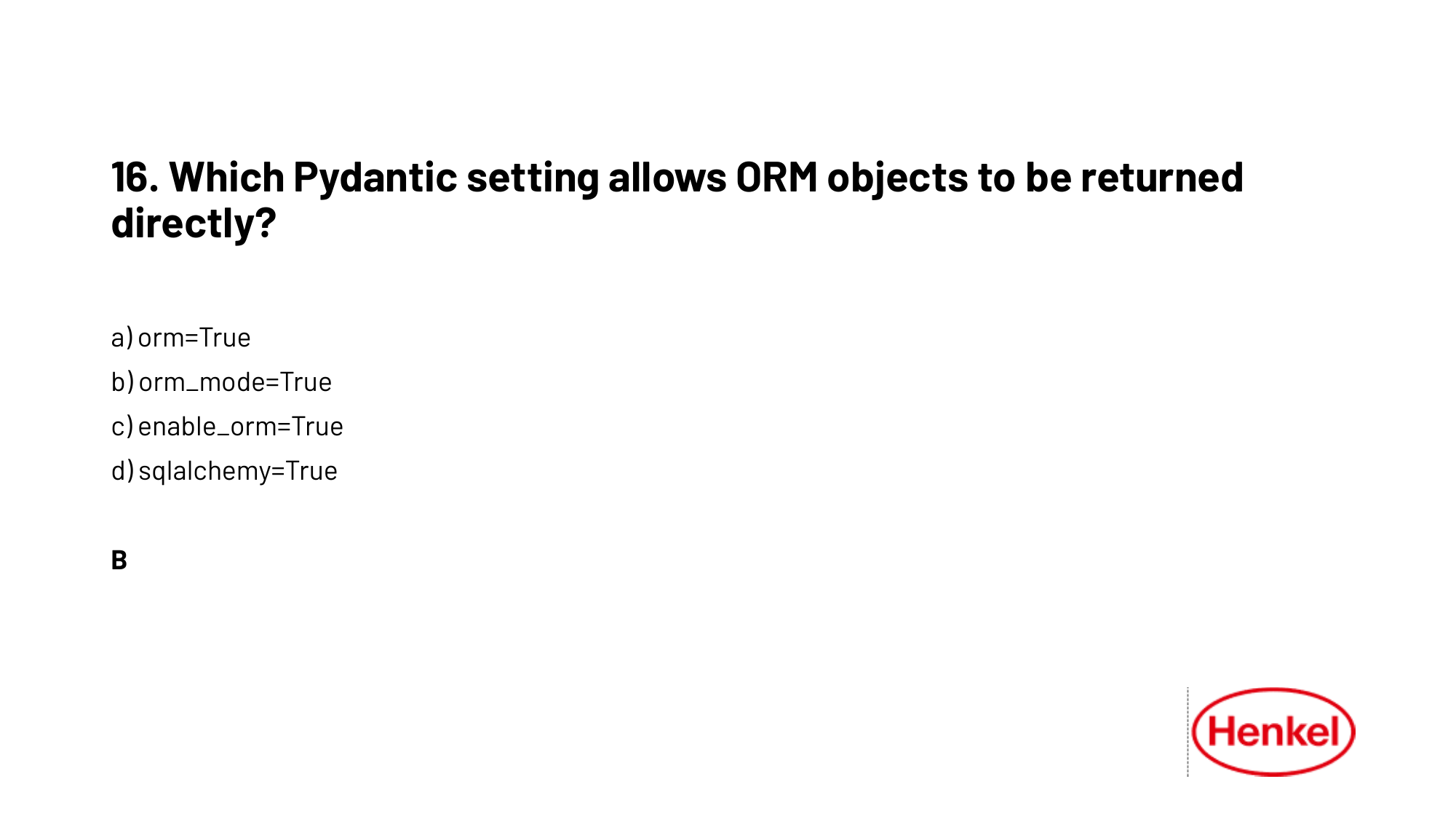

16. Which Pydantic setting allows ORM objects to be returned directly?

a) orm=True
b) orm_mode=True
c) enable_orm=True
d) sqlalchemy=True

B